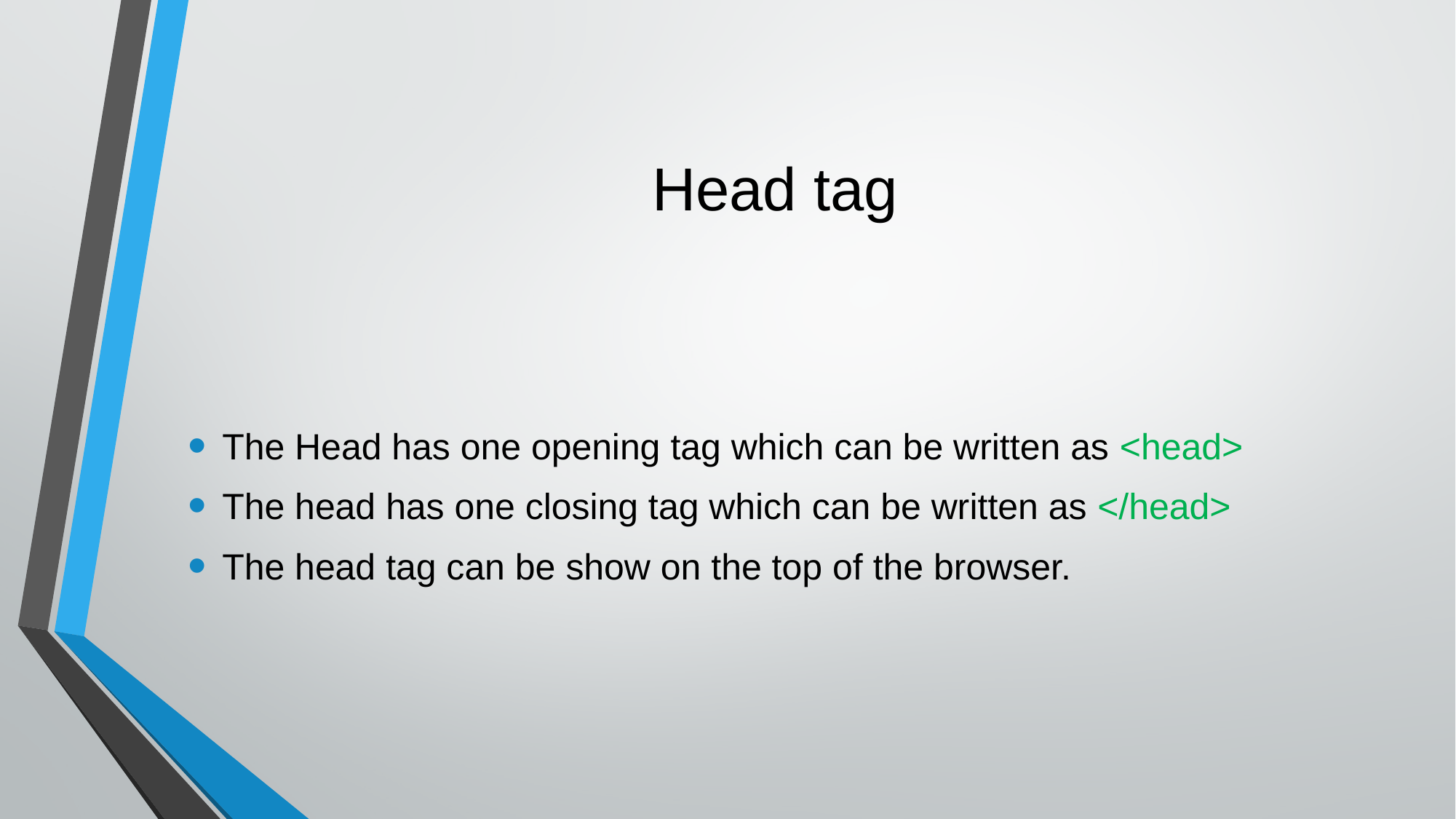

# Head tag
The Head has one opening tag which can be written as <head>
The head has one closing tag which can be written as </head>
The head tag can be show on the top of the browser.